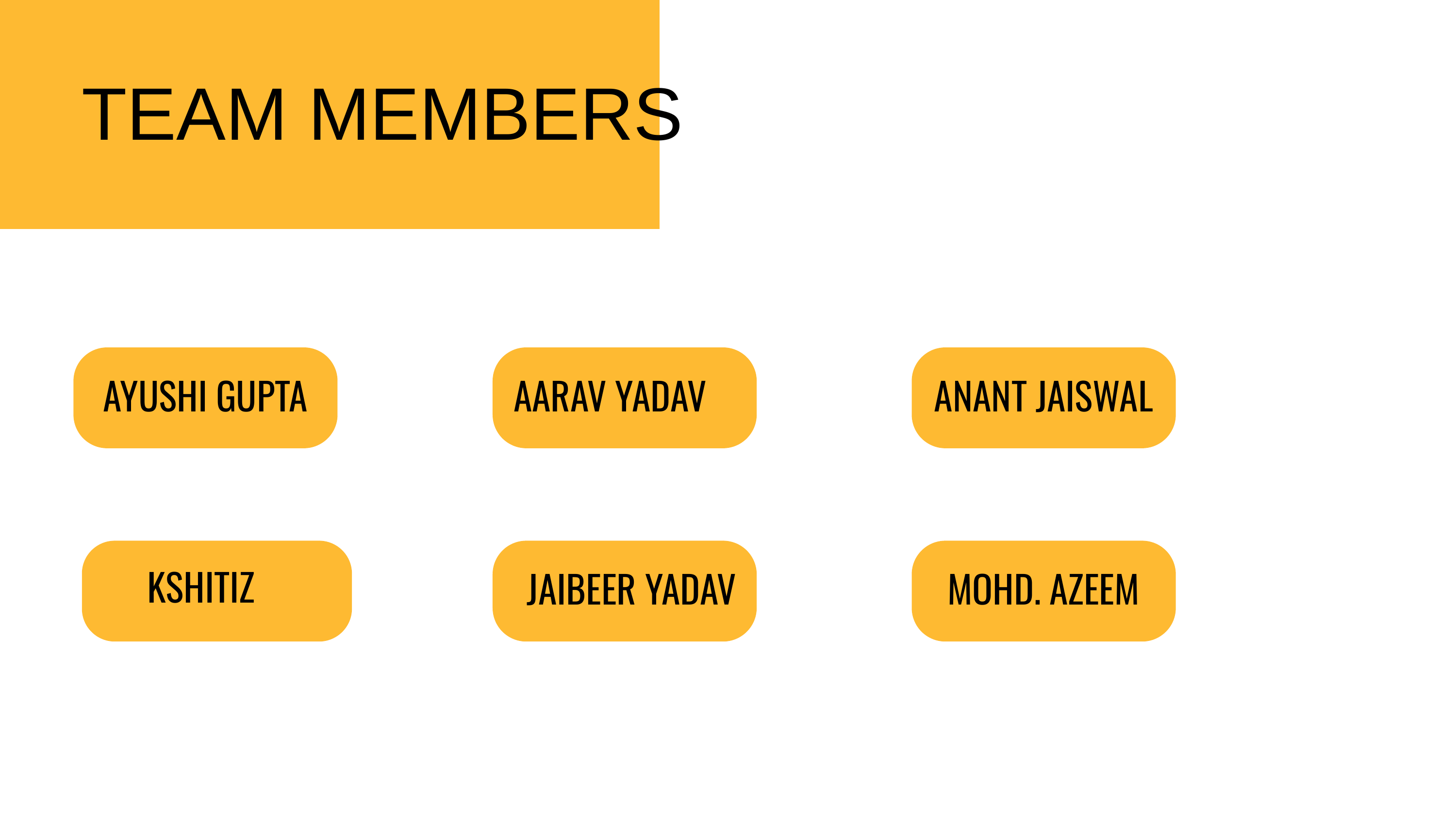

TEAM MEMBERS

AYUSHI GUPTA
AARAV YADAV
ANANT JAISWAL

KSHITIZ
JAIBEER YADAV
MOHD. AZEEM